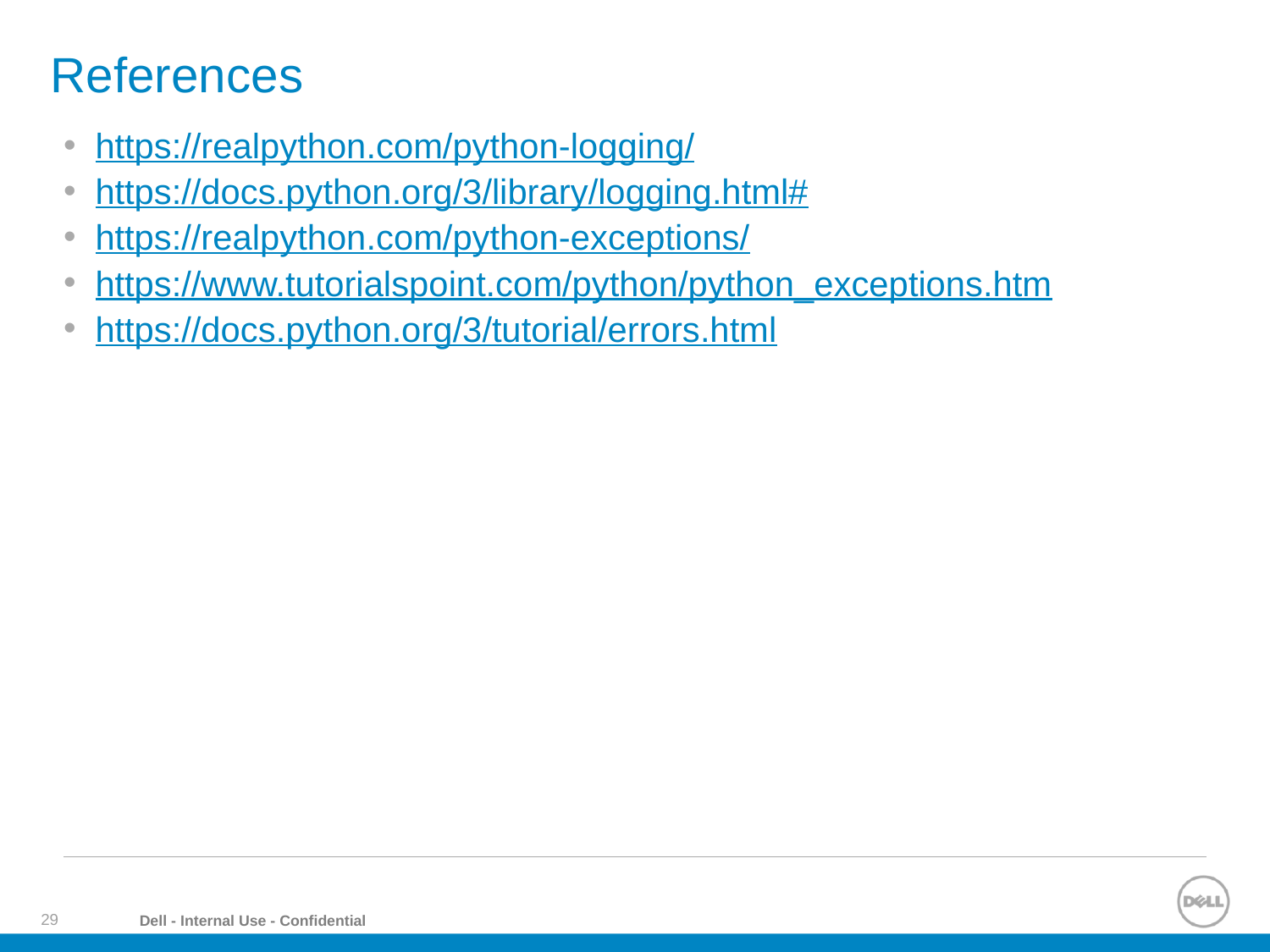

# References
https://realpython.com/python-logging/
https://docs.python.org/3/library/logging.html#
https://realpython.com/python-exceptions/
https://www.tutorialspoint.com/python/python_exceptions.htm
https://docs.python.org/3/tutorial/errors.html

Arrays of object references